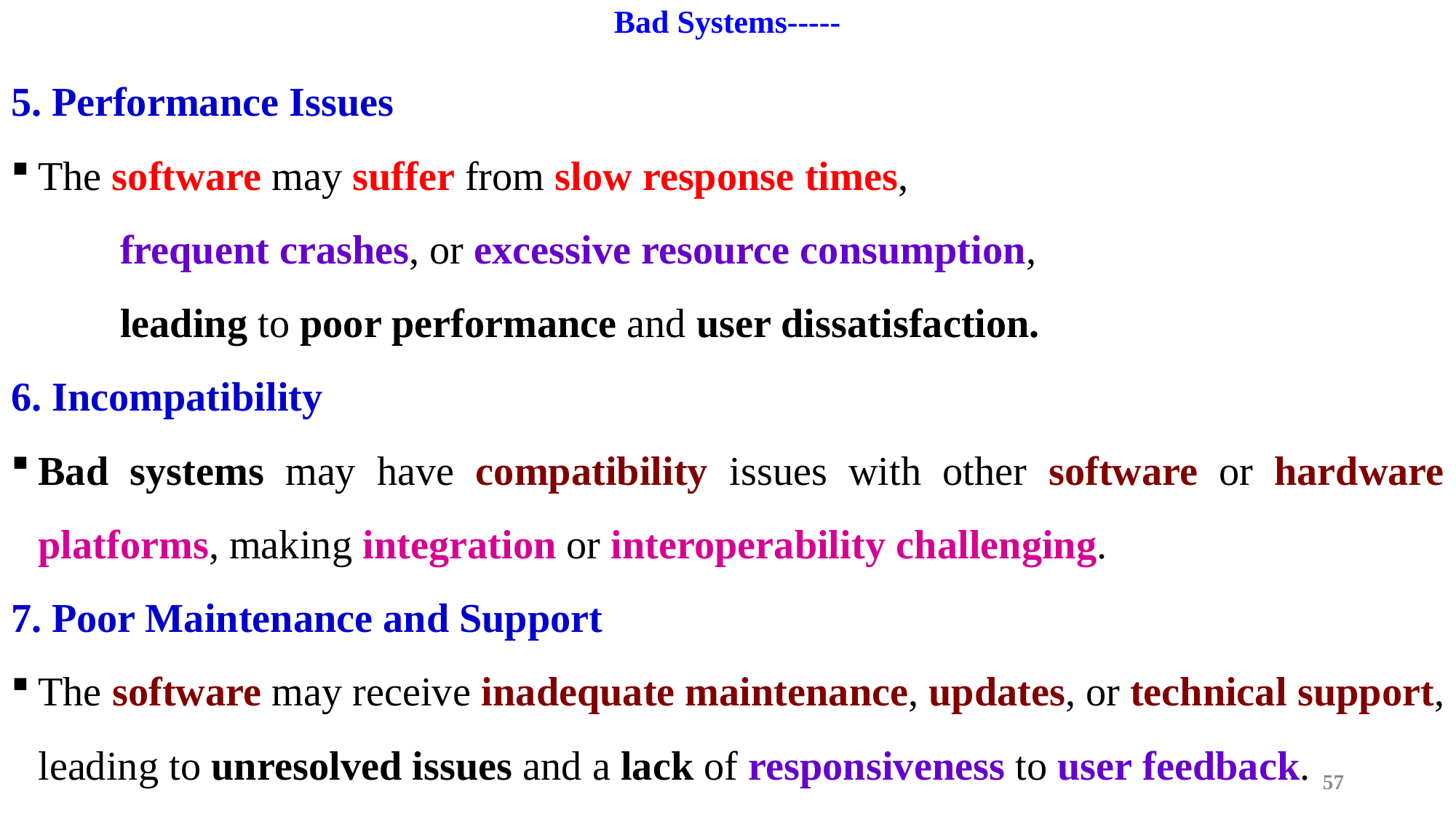

# Bad Systems-----
5. Performance Issues
The software may suffer from slow response times,
	frequent crashes, or excessive resource consumption,
	leading to poor performance and user dissatisfaction.
6. Incompatibility
Bad systems may have compatibility issues with other software or hardware platforms, making integration or interoperability challenging.
7. Poor Maintenance and Support
The software may receive inadequate maintenance, updates, or technical support, leading to unresolved issues and a lack of responsiveness to user feedback.
57